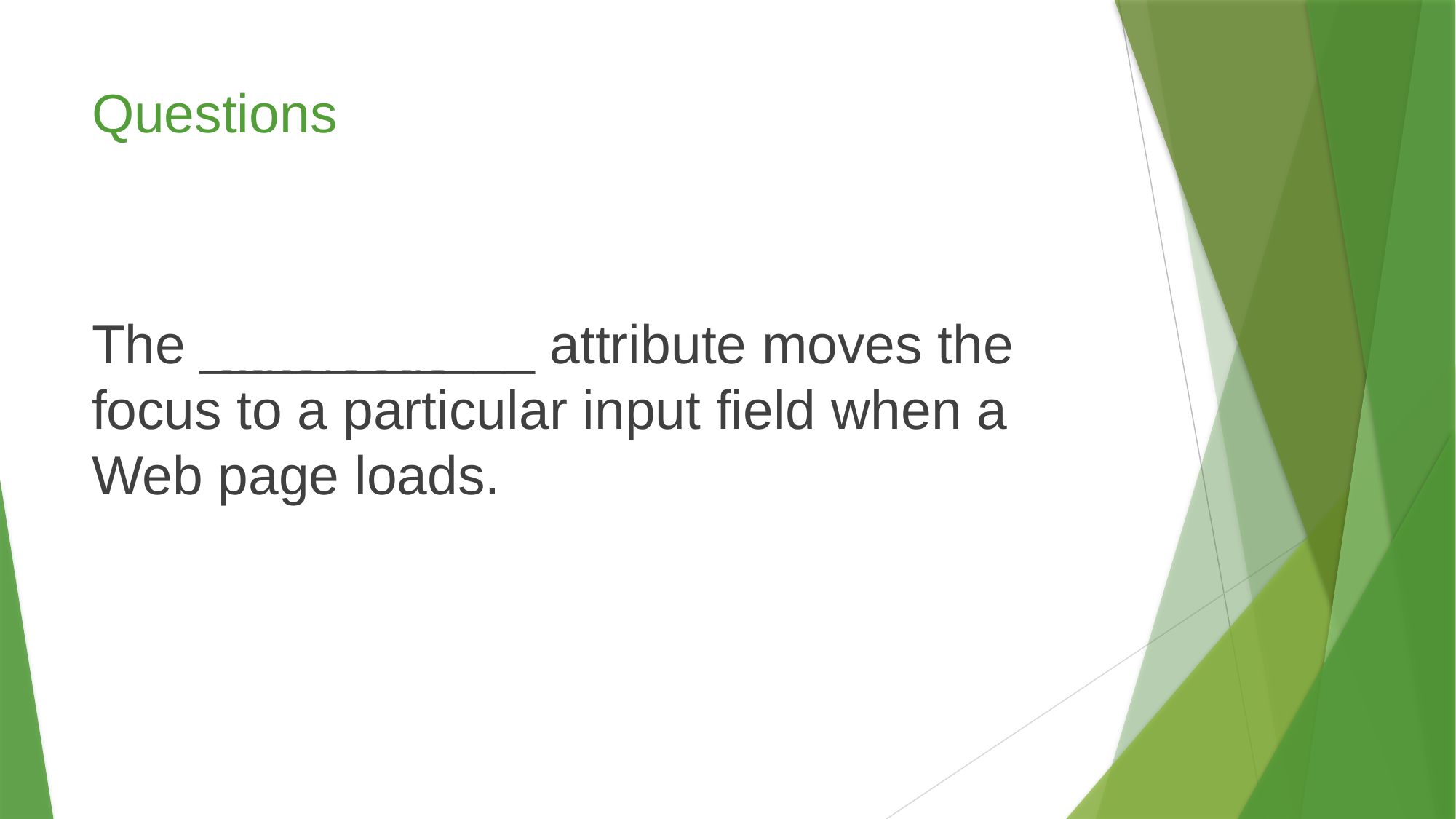

# Questions
The ___________ attribute moves the focus to a particular input field when a Web page loads.
autofocus